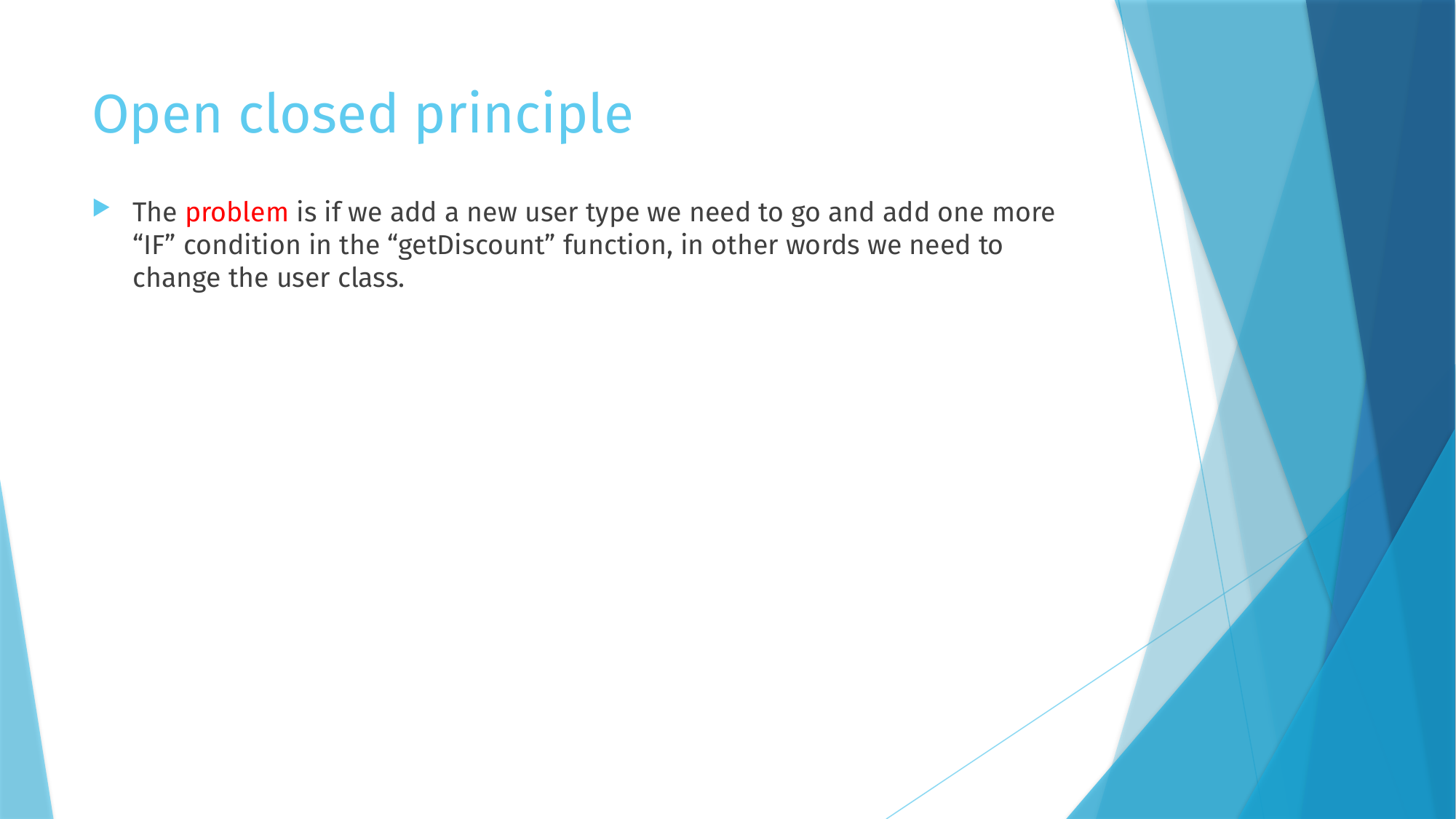

# Open closed principle
The problem is if we add a new user type we need to go and add one more “IF” condition in the “getDiscount” function, in other words we need to change the user class.